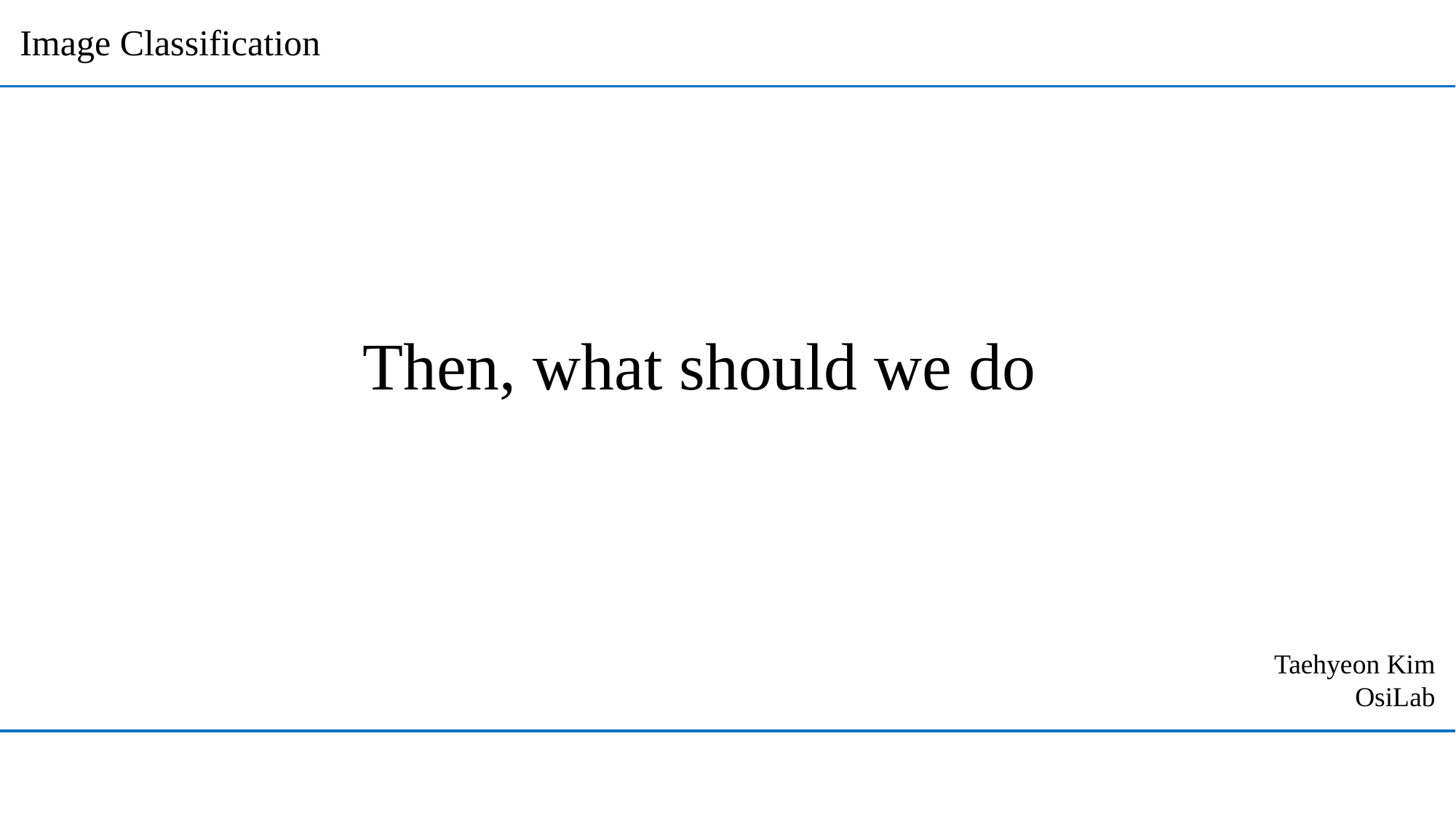

Image Classification
Then, what should we do
Taehyeon Kim
OsiLab